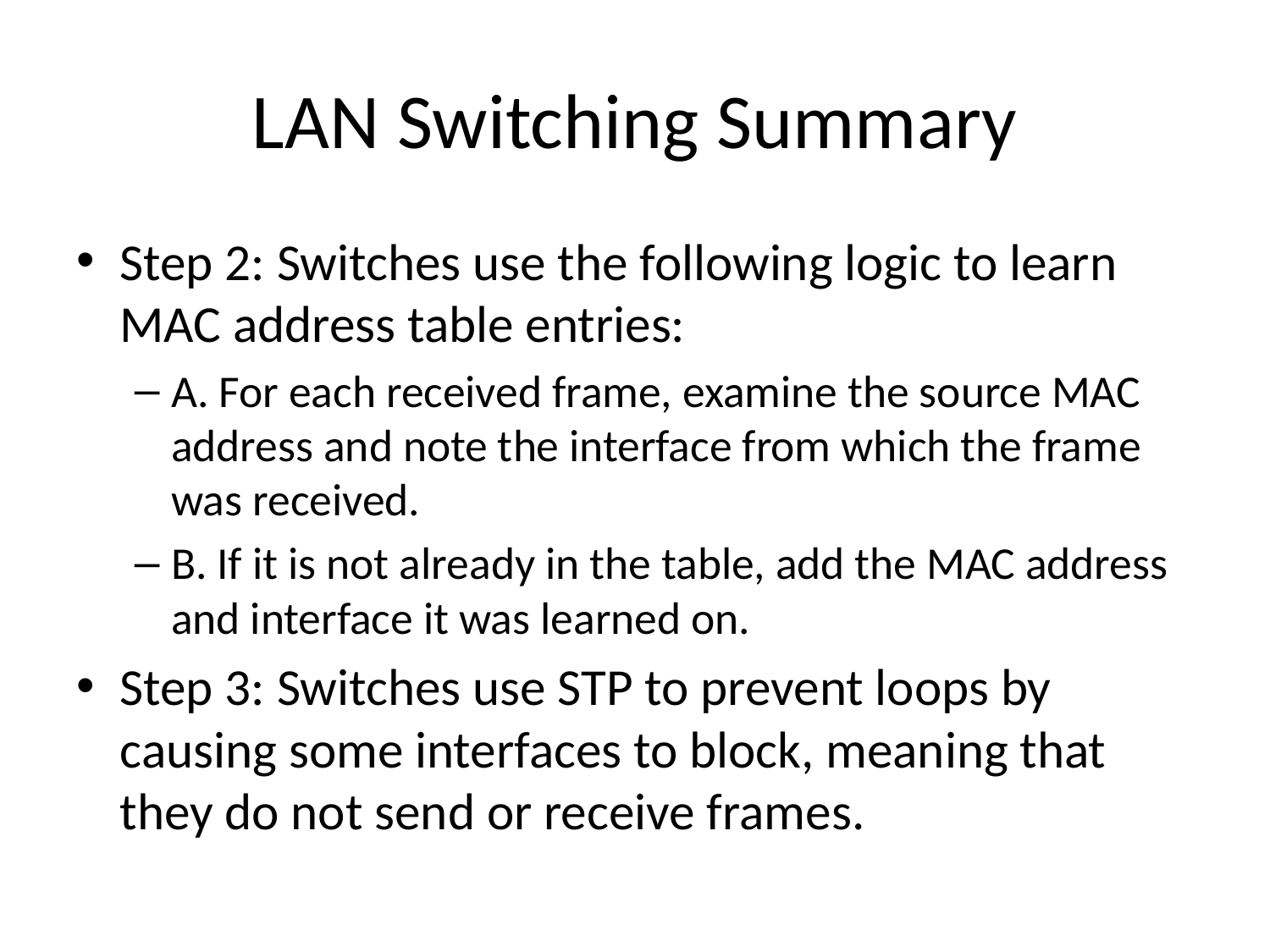

# LAN Switching Summary
Step 2: Switches use the following logic to learn MAC address table entries:
A. For each received frame, examine the source MAC address and note the interface from which the frame was received.
B. If it is not already in the table, add the MAC address and interface it was learned on.
Step 3: Switches use STP to prevent loops by causing some interfaces to block, meaning that they do not send or receive frames.